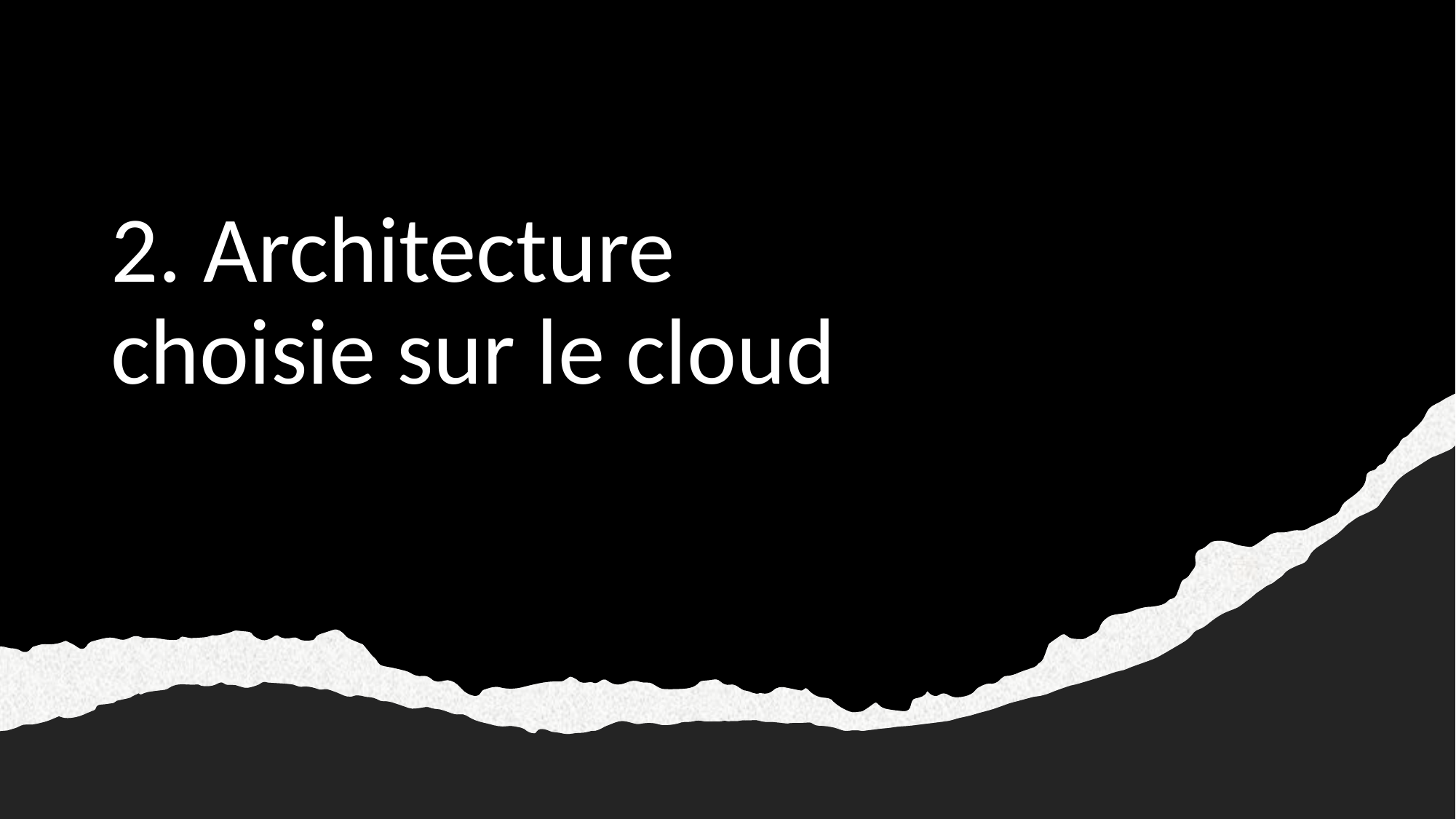

# 2. Architecture choisie sur le cloud